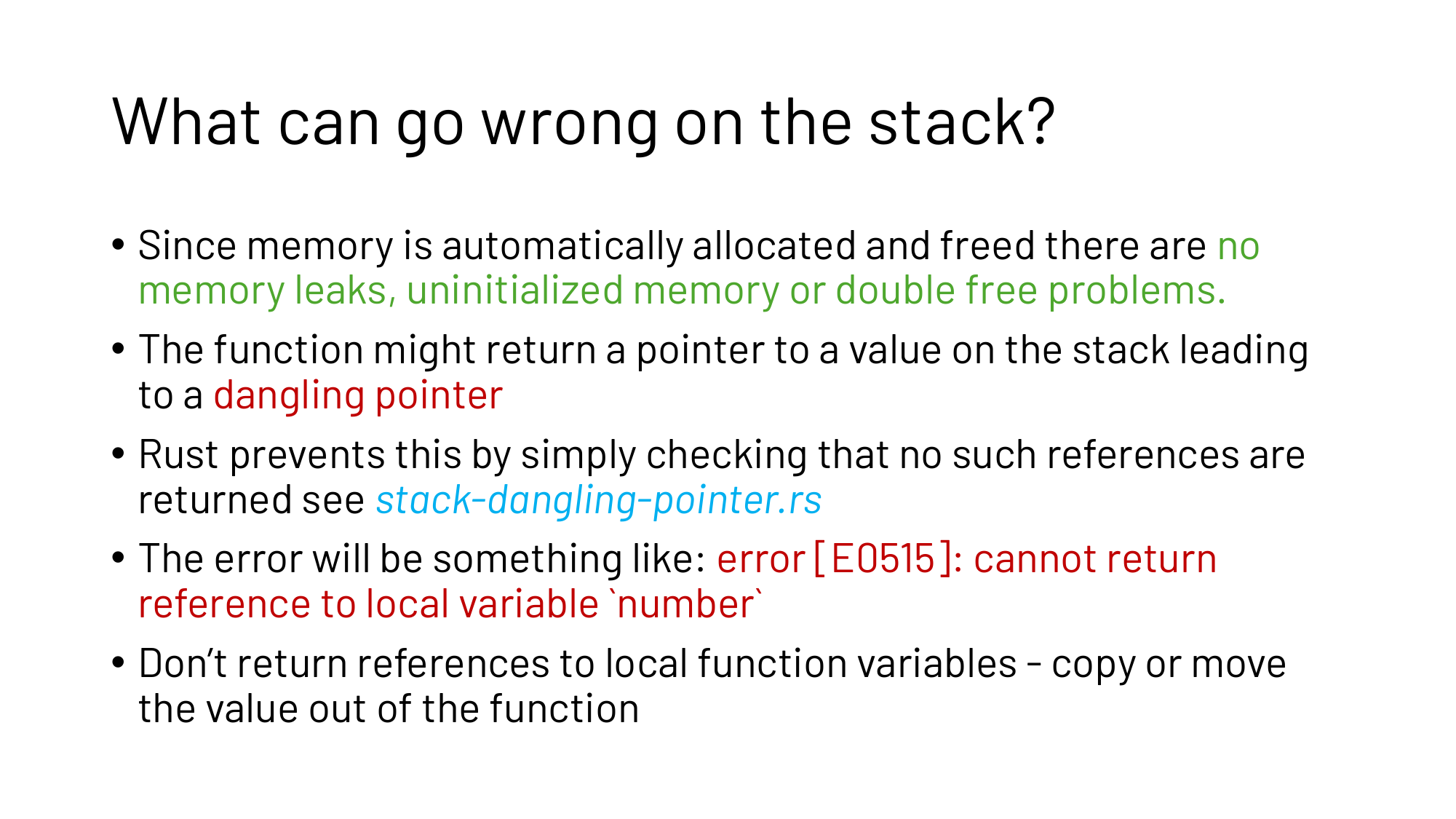

# What can go wrong on the stack?
Since memory is automatically allocated and freed there are no memory leaks, uninitialized memory or double free problems.
The function might return a pointer to a value on the stack leading to a dangling pointer
Rust prevents this by simply checking that no such references are returned see stack-dangling-pointer.rs
The error will be something like: error [E0515]: cannot return reference to local variable `number`
Don’t return references to local function variables - copy or move the value out of the function